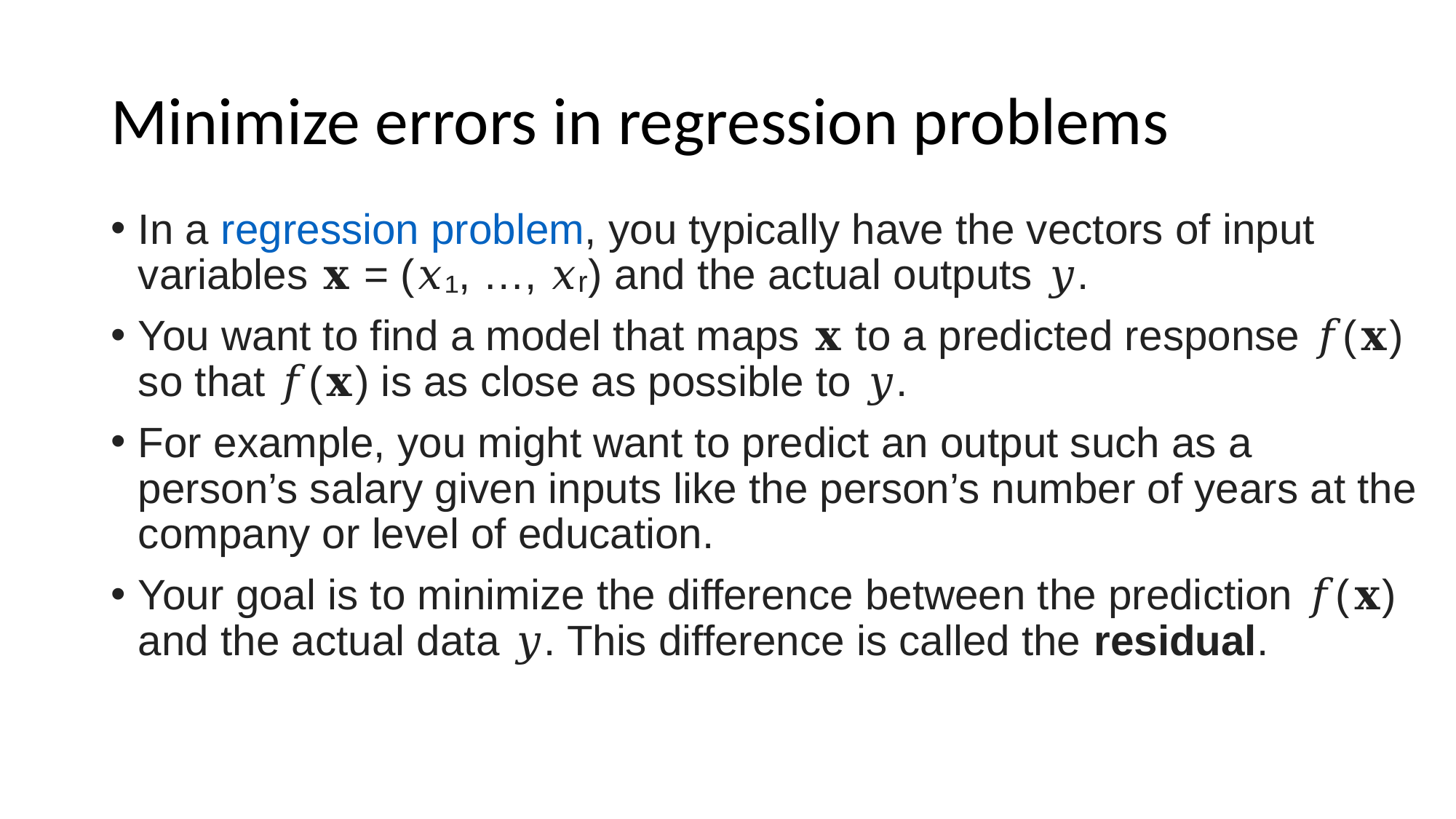

# Minimize errors in regression problems
In a regression problem, you typically have the vectors of input variables 𝐱 = (𝑥₁, …, 𝑥ᵣ) and the actual outputs 𝑦.
You want to find a model that maps 𝐱 to a predicted response 𝑓(𝐱) so that 𝑓(𝐱) is as close as possible to 𝑦.
For example, you might want to predict an output such as a person’s salary given inputs like the person’s number of years at the company or level of education.
Your goal is to minimize the difference between the prediction 𝑓(𝐱) and the actual data 𝑦. This difference is called the residual.